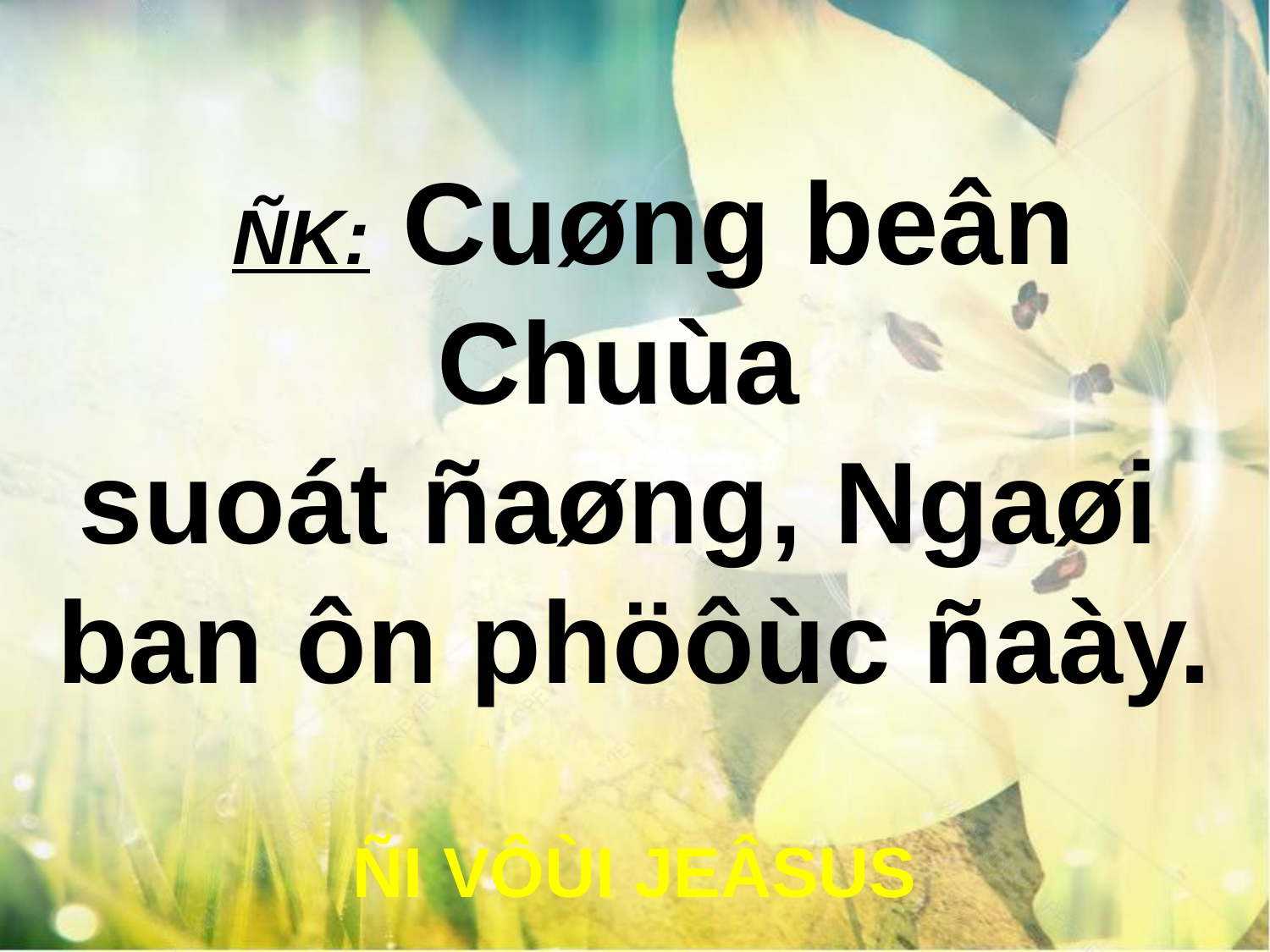

ÑK: Cuøng beân Chuùa
suoát ñaøng, Ngaøi
ban ôn phöôùc ñaày.
ÑI VÔÙI JEÂSUS